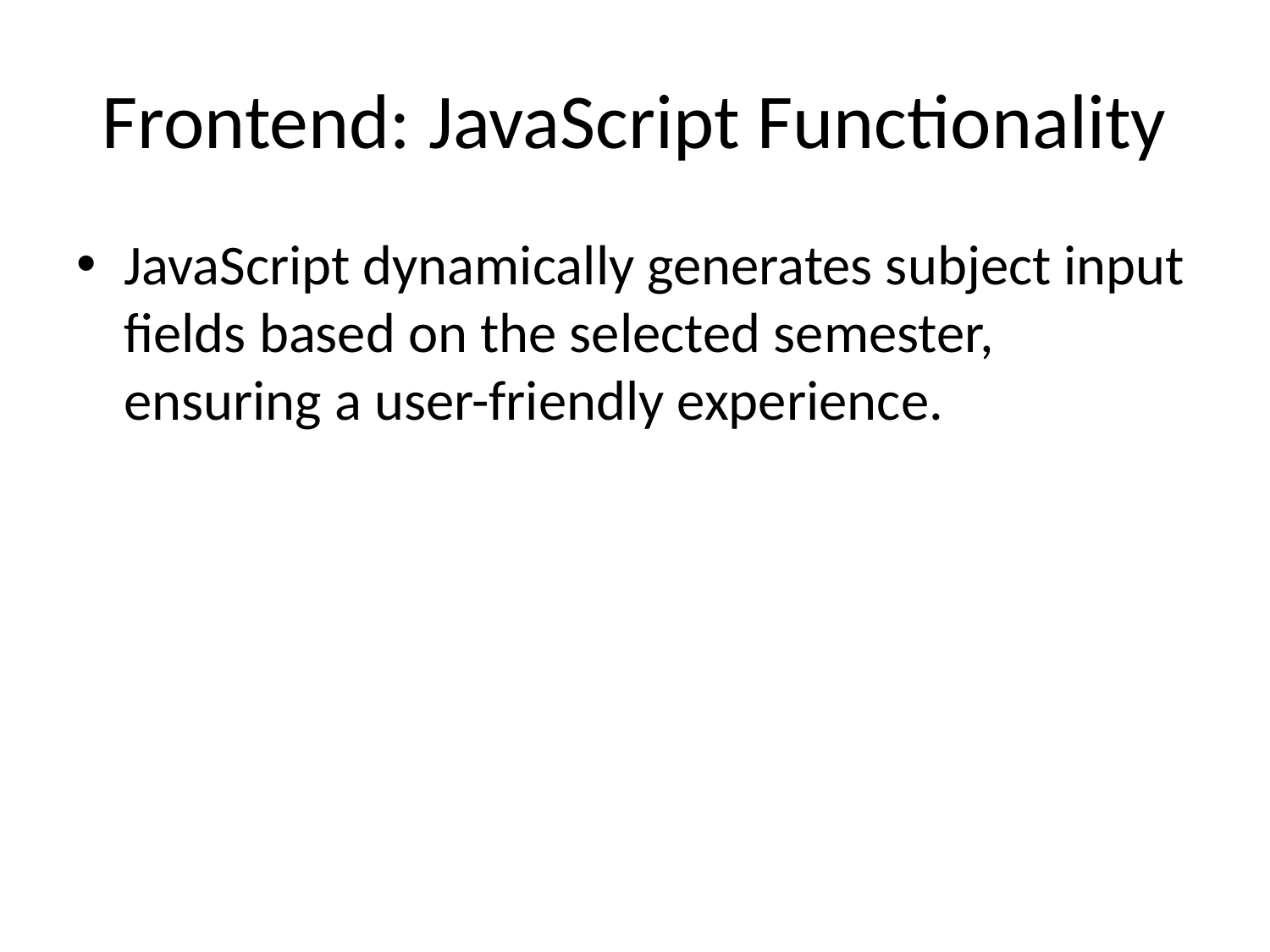

# Frontend: JavaScript Functionality
JavaScript dynamically generates subject input fields based on the selected semester, ensuring a user-friendly experience.